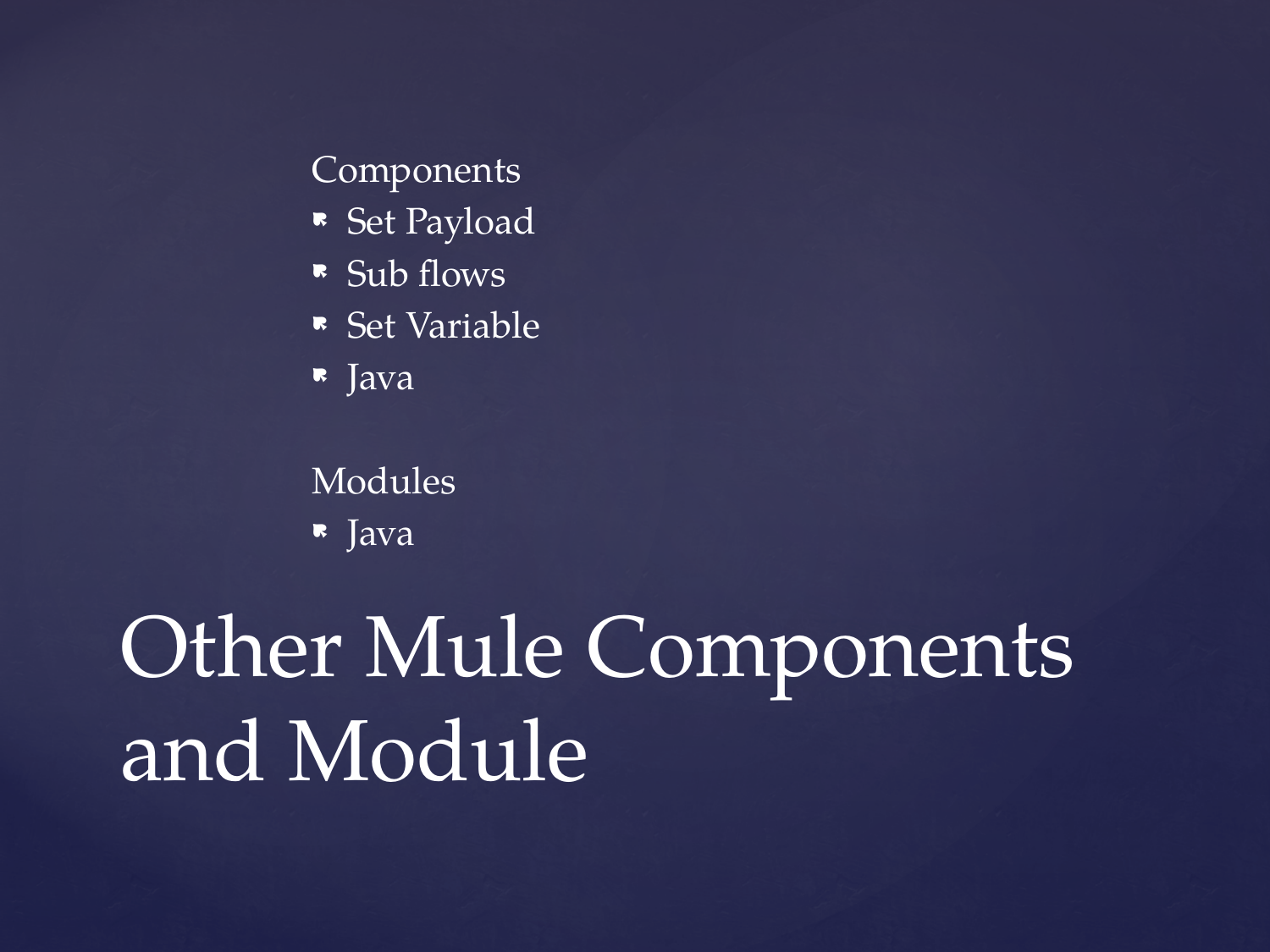

Components
Set Payload
Sub flows
Set Variable
Java

Modules
Java
# Other Mule Components and Module